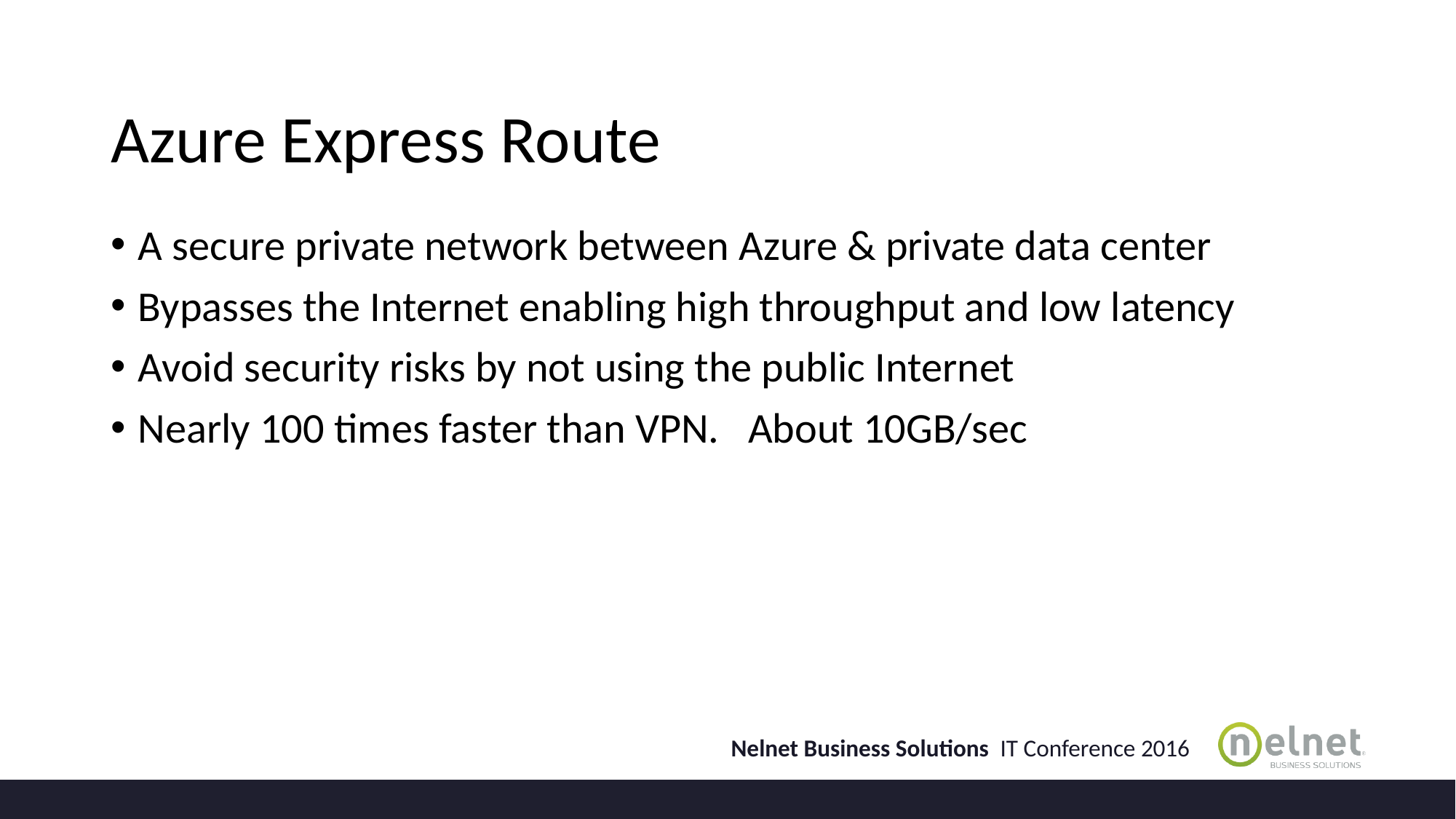

# Azure Express Route
A secure private network between Azure & private data center
Bypasses the Internet enabling high throughput and low latency
Avoid security risks by not using the public Internet
Nearly 100 times faster than VPN.   About 10GB/sec